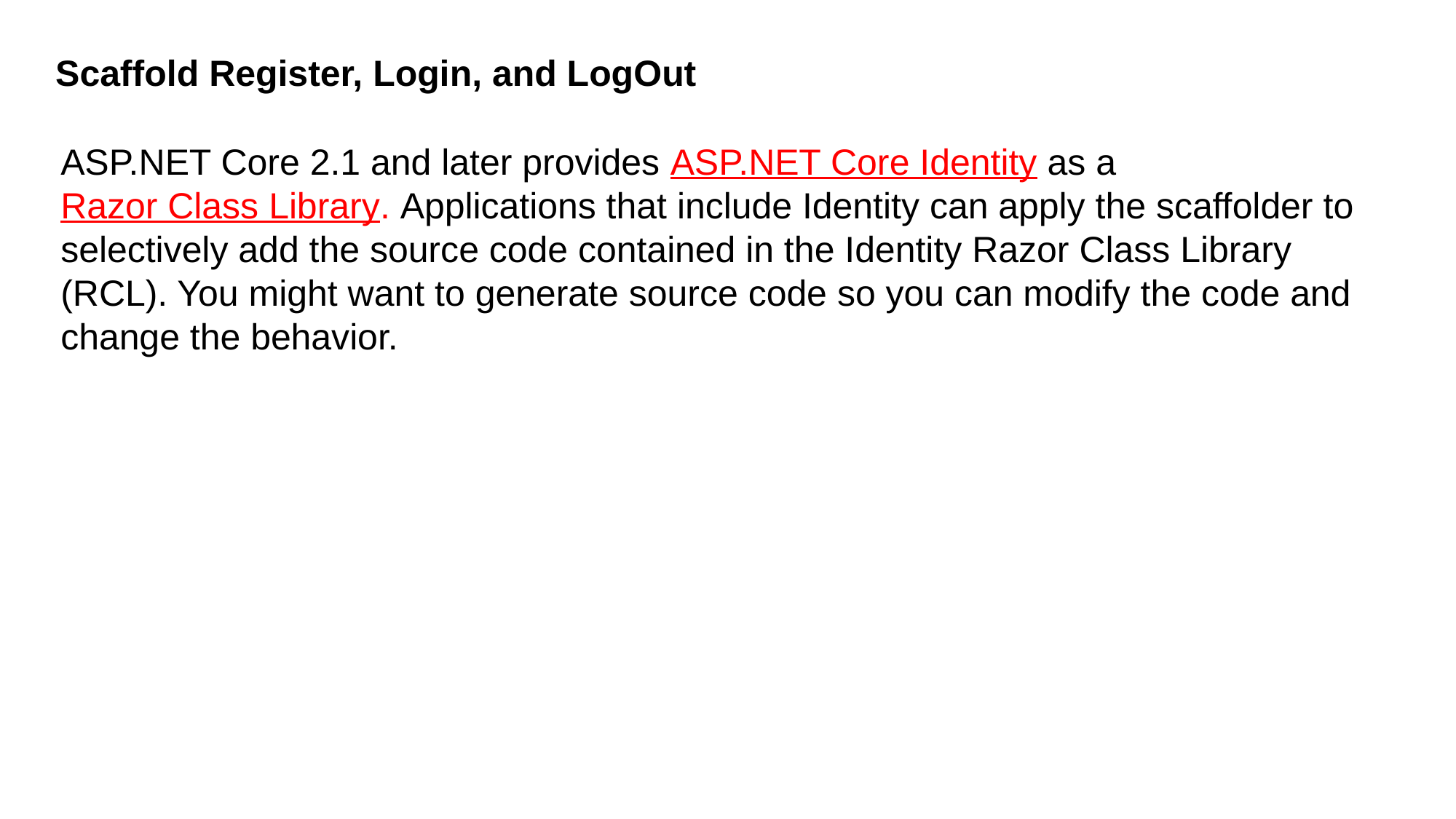

Scaffold Register, Login, and LogOut
ASP.NET Core 2.1 and later provides ASP.NET Core Identity as a Razor Class Library. Applications that include Identity can apply the scaffolder to selectively add the source code contained in the Identity Razor Class Library (RCL). You might want to generate source code so you can modify the code and change the behavior.